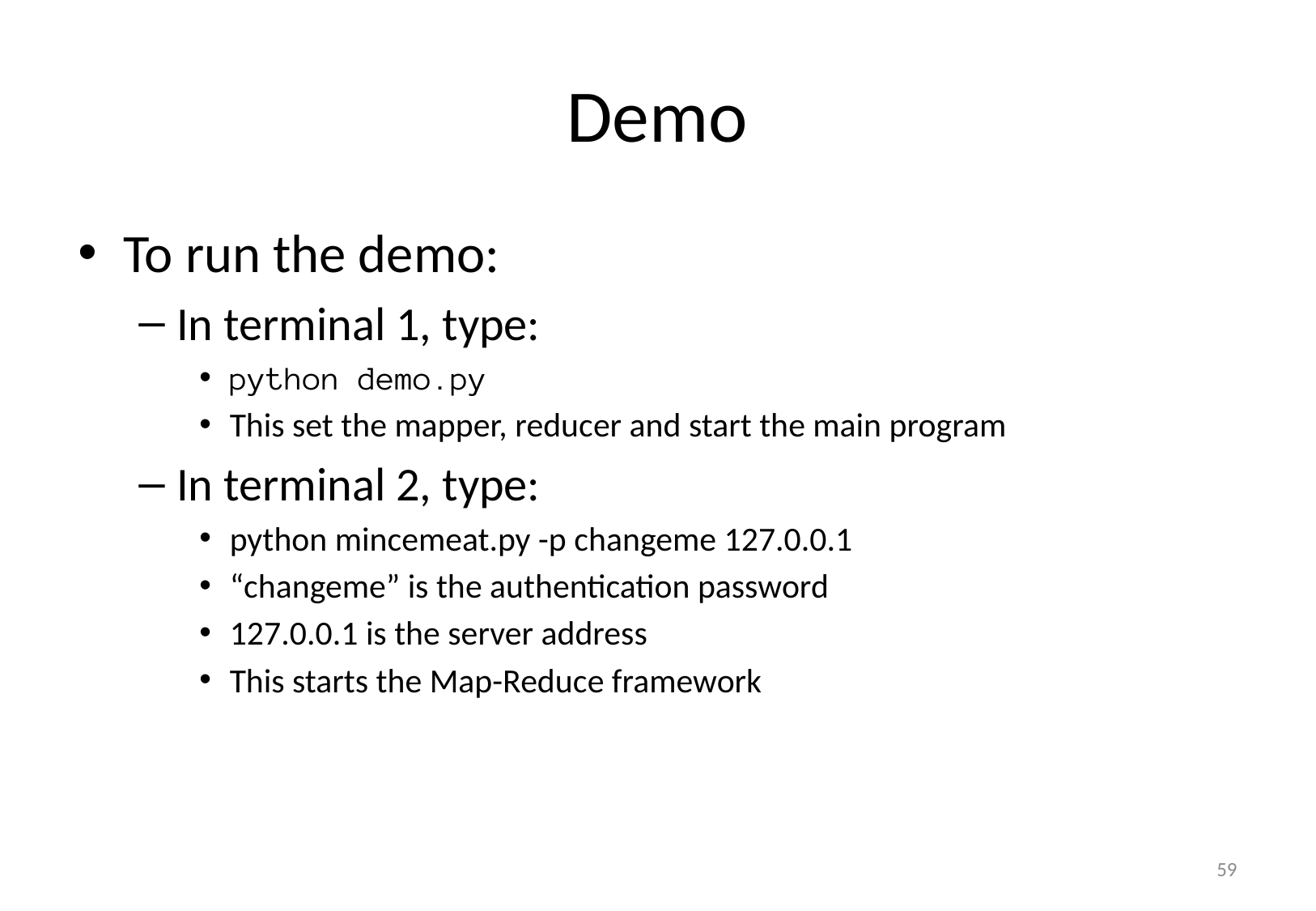

# Demo
To run the demo:
In terminal 1, type:
python demo.py
This set the mapper, reducer and start the main program
In terminal 2, type:
python mincemeat.py -p changeme 127.0.0.1
“changeme” is the authentication password
127.0.0.1 is the server address
This starts the Map-Reduce framework
59